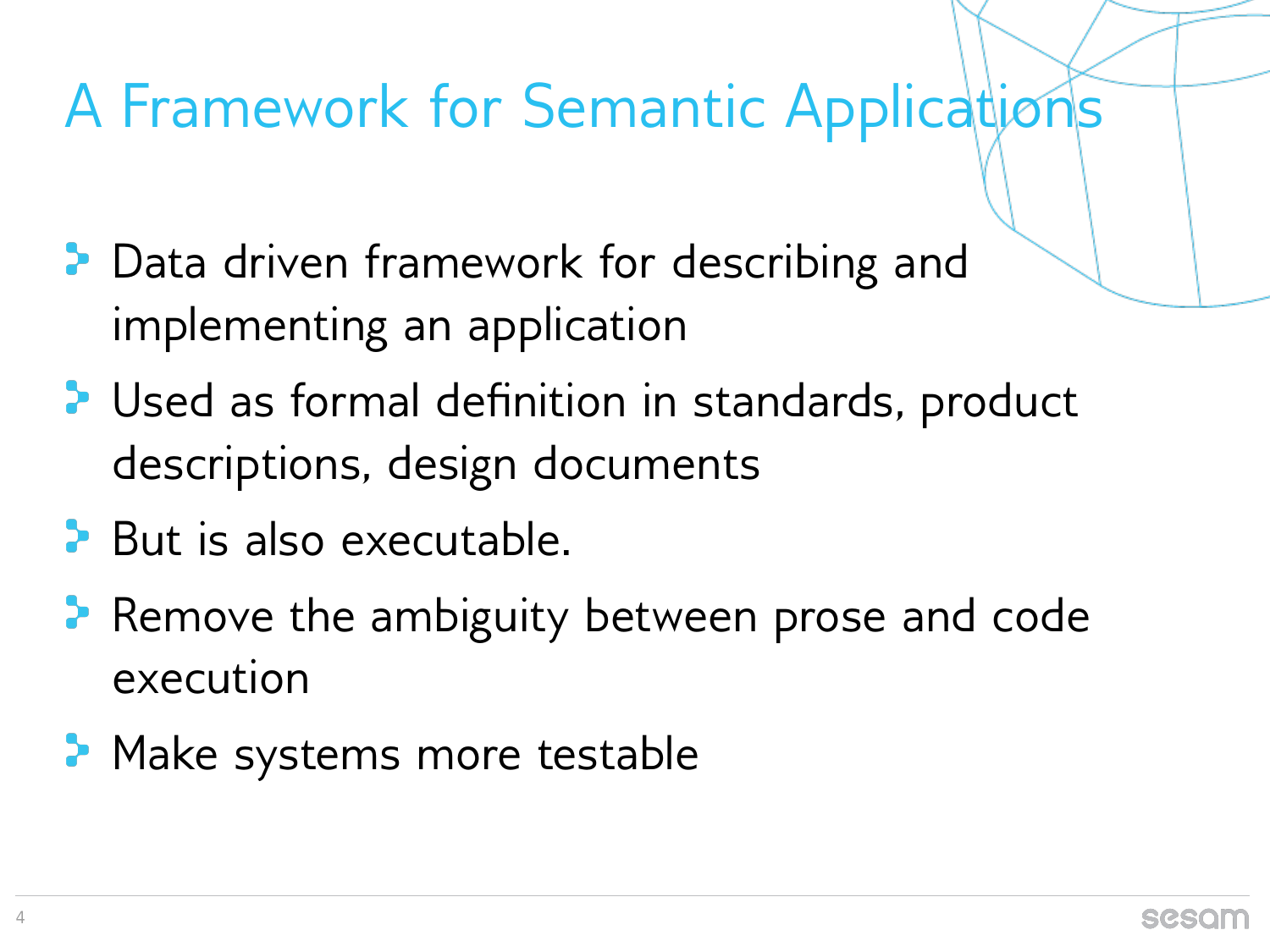

# A Framework for Semantic Applications
Data driven framework for describing and implementing an application
Used as formal definition in standards, product descriptions, design documents
But is also executable.
Remove the ambiguity between prose and code execution
Make systems more testable
4